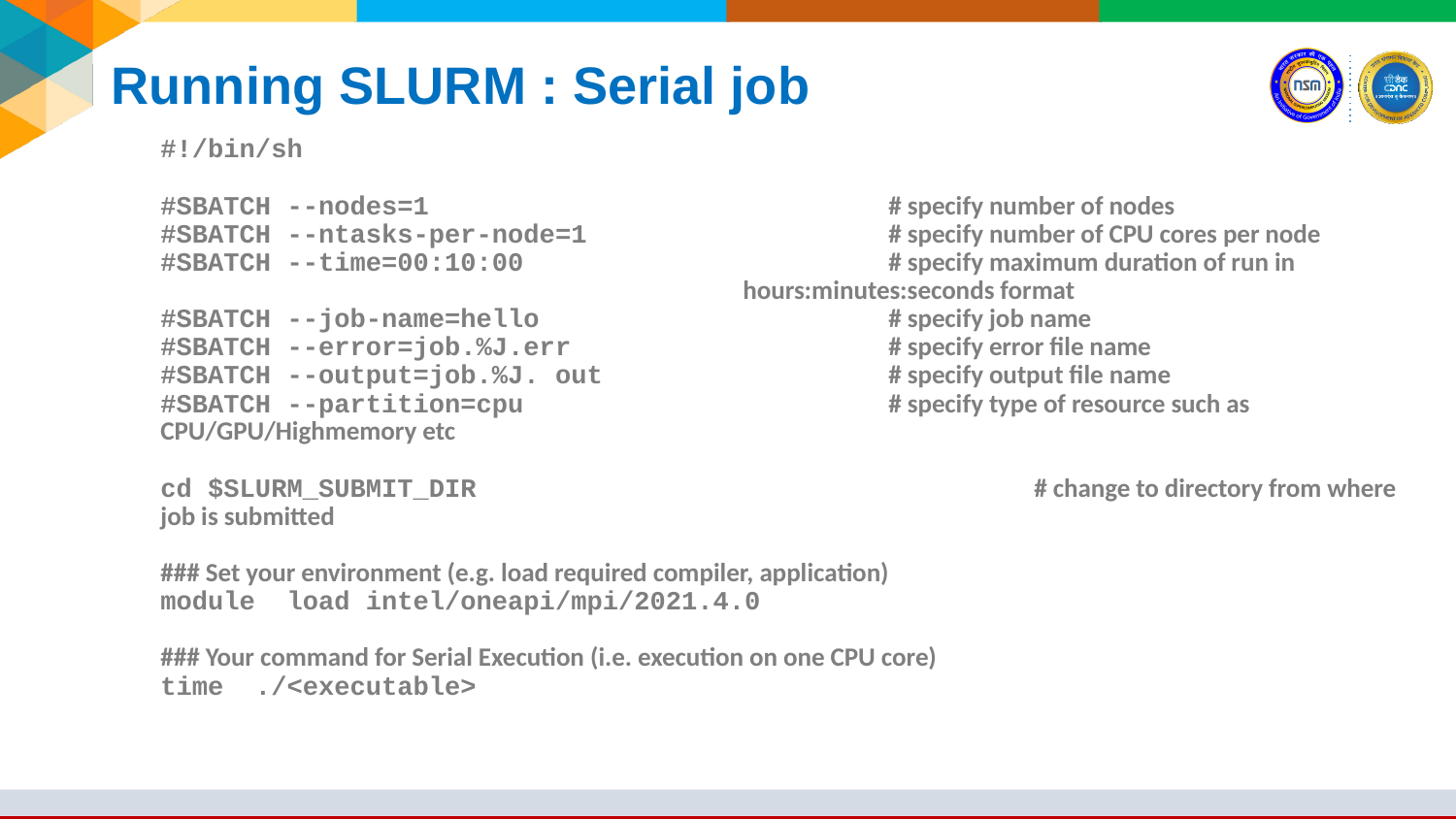

# Running SLURM : Serial job
#!/bin/sh

#SBATCH --nodes=1                      			# specify number of nodes
#SBATCH --ntasks-per-node=1        		# specify number of CPU cores per node
#SBATCH --time=00:10:00           			# specify maximum duration of run in
hours:minutes:seconds format
#SBATCH --job-name=hello      			# specify job name
#SBATCH --error=job.%J.err       		# specify error file name
#SBATCH --output=job.%J. out        		# specify output file name
#SBATCH --partition=cpu  			# specify type of resource such as  CPU/GPU/Highmemory etc

cd $SLURM_SUBMIT_DIR      				# change to directory from where job is submitted

### Set your environment (e.g. load required compiler, application)
module  load intel/oneapi/mpi/2021.4.0

### Your command for Serial Execution (i.e. execution on one CPU core)
time  ./<executable>